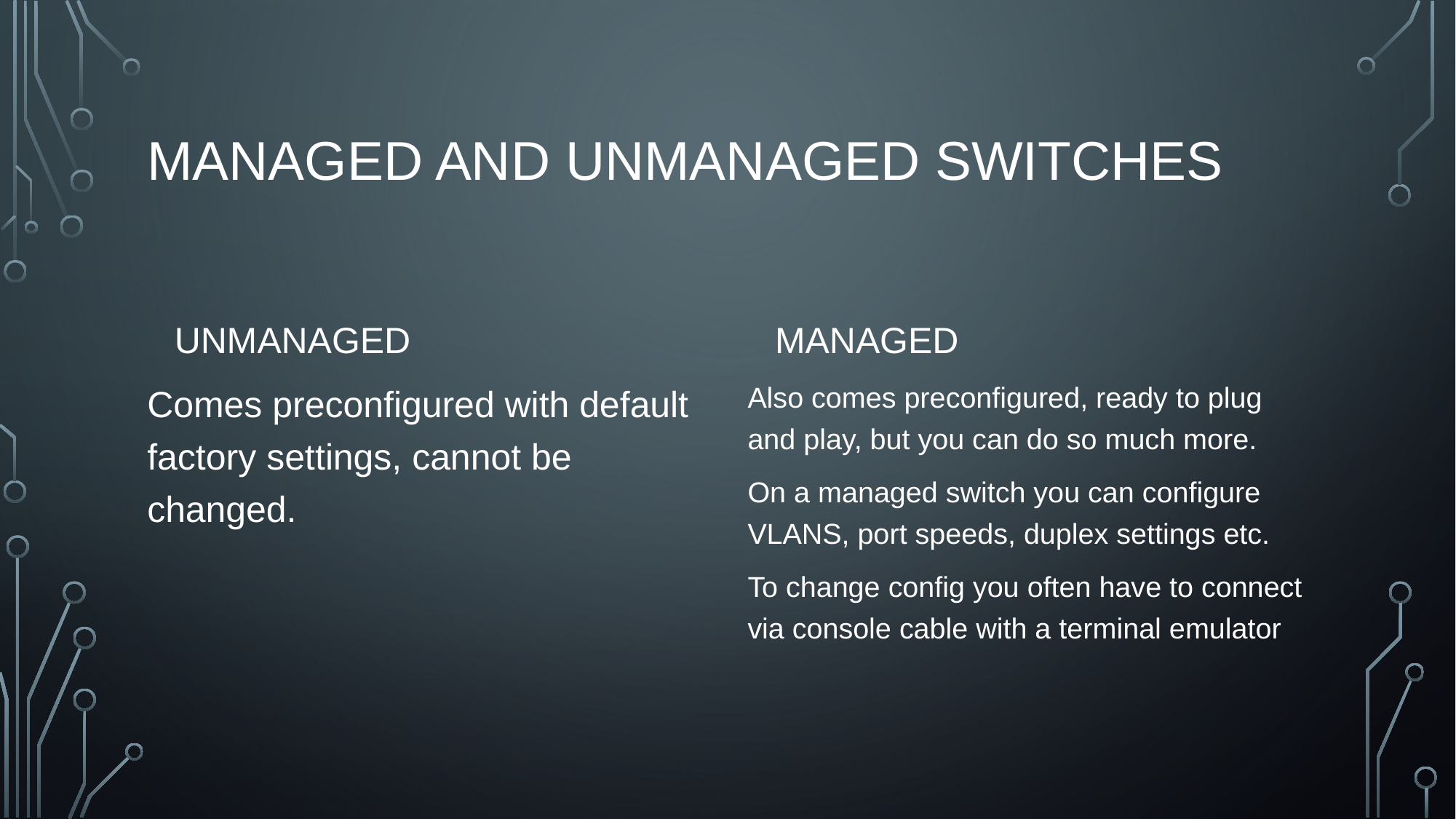

# Managed and unmanaged switches
Managed
Unmanaged
Comes preconfigured with default factory settings, cannot be changed.
Also comes preconfigured, ready to plug and play, but you can do so much more.
On a managed switch you can configure VLANS, port speeds, duplex settings etc.
To change config you often have to connect via console cable with a terminal emulator